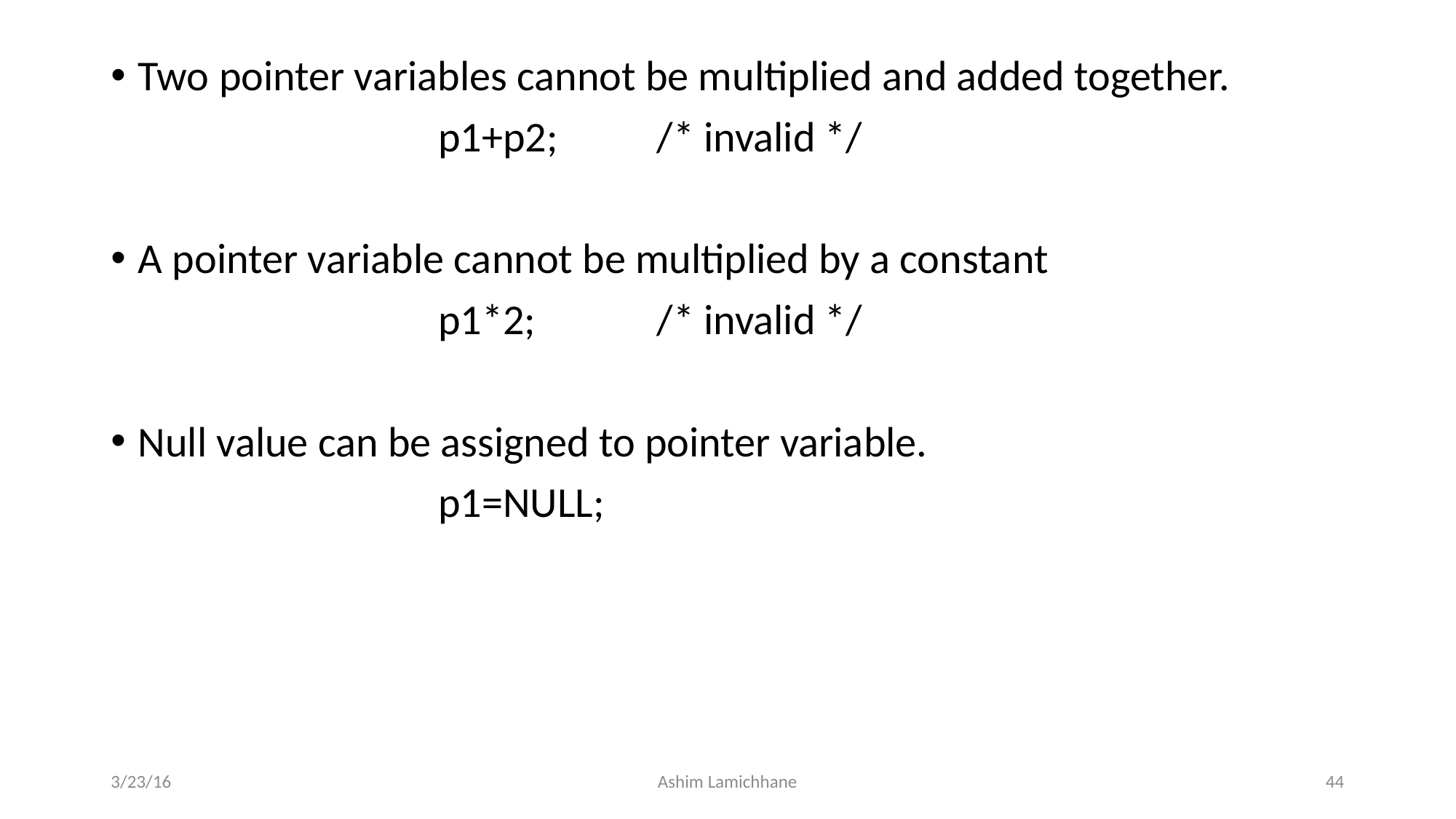

Two pointer variables cannot be multiplied and added together.
			p1+p2;	/* invalid */

A pointer variable cannot be multiplied by a constant
			p1*2;		/* invalid */

Null value can be assigned to pointer variable.
			p1=NULL;
3/23/16
Ashim Lamichhane
44